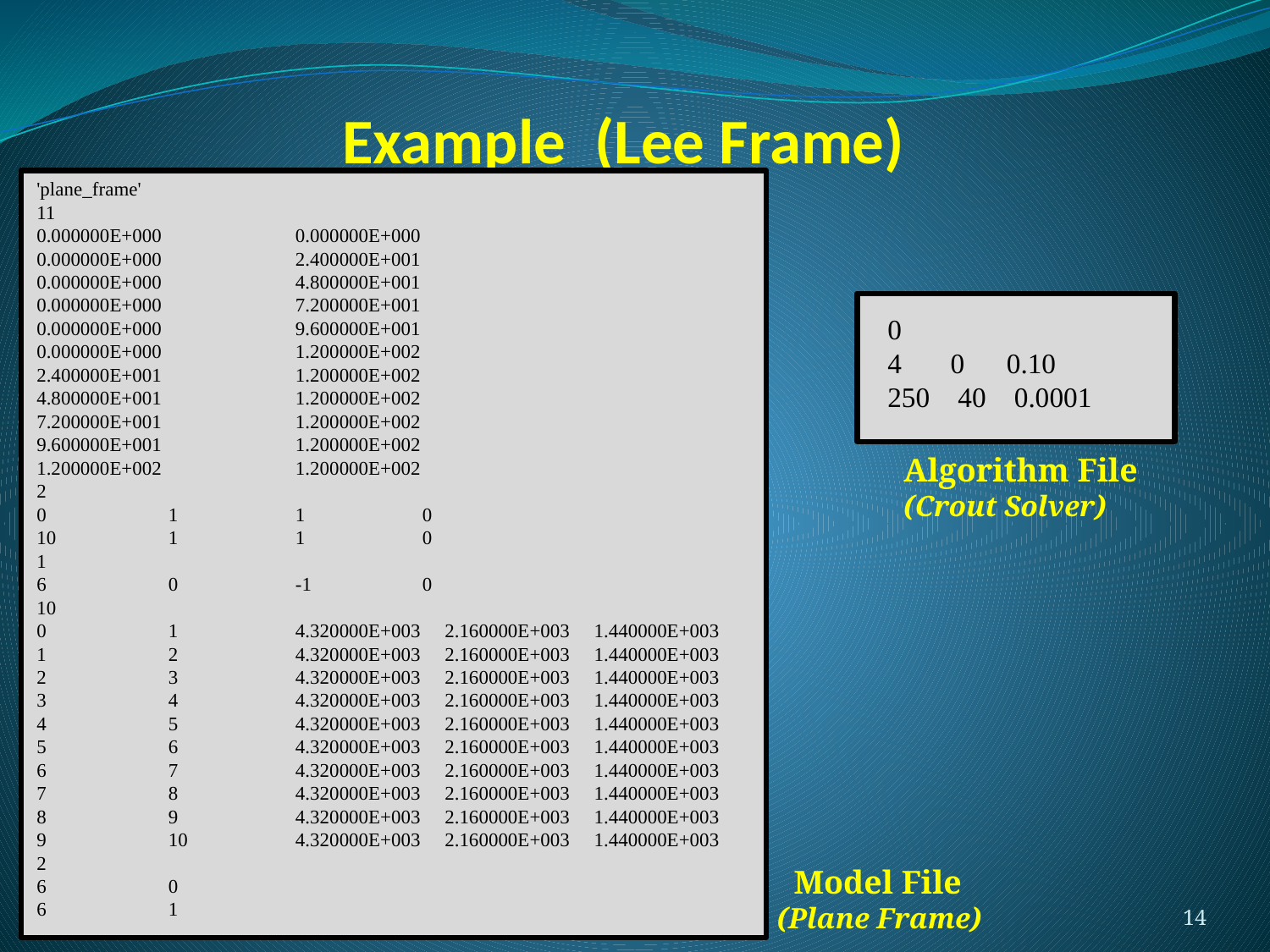

# Example  (Lee Frame)

'plane_frame'
11
0.000000E+000 	 0.000000E+000
0.000000E+000 	 2.400000E+001
0.000000E+000 	 4.800000E+001
0.000000E+000 	 7.200000E+001
0.000000E+000 	 9.600000E+001
0.000000E+000 	 1.200000E+002
2.400000E+001 	 1.200000E+002
4.800000E+001 	 1.200000E+002
7.200000E+001 	 1.200000E+002
9.600000E+001 	 1.200000E+002
1.200000E+002 	 1.200000E+002
2
0 	 1 	 1 	 0
10 	 1 	 1 	 0
1
6 	 0 	 -1 	 0
10
0 	 1 	 4.320000E+003     2.160000E+003     1.440000E+003
1 	 2 	 4.320000E+003     2.160000E+003     1.440000E+003
2 	 3 	 4.320000E+003     2.160000E+003     1.440000E+003
3 	 4 	 4.320000E+003     2.160000E+003     1.440000E+003
4 	 5 	 4.320000E+003     2.160000E+003     1.440000E+003
5 	 6 	 4.320000E+003     2.160000E+003     1.440000E+003
6 	 7 	 4.320000E+003     2.160000E+003     1.440000E+003
7 	 8 	 4.320000E+003     2.160000E+003     1.440000E+003
8 	 9 	 4.320000E+003     2.160000E+003     1.440000E+003
9 	 10 	 4.320000E+003     2.160000E+003     1.440000E+003
2
6 	 0
6 	 1

0
4       0      0.10
250    40    0.0001

Algorithm File
(Crout Solver)
  Model File
(Plane Frame)
14